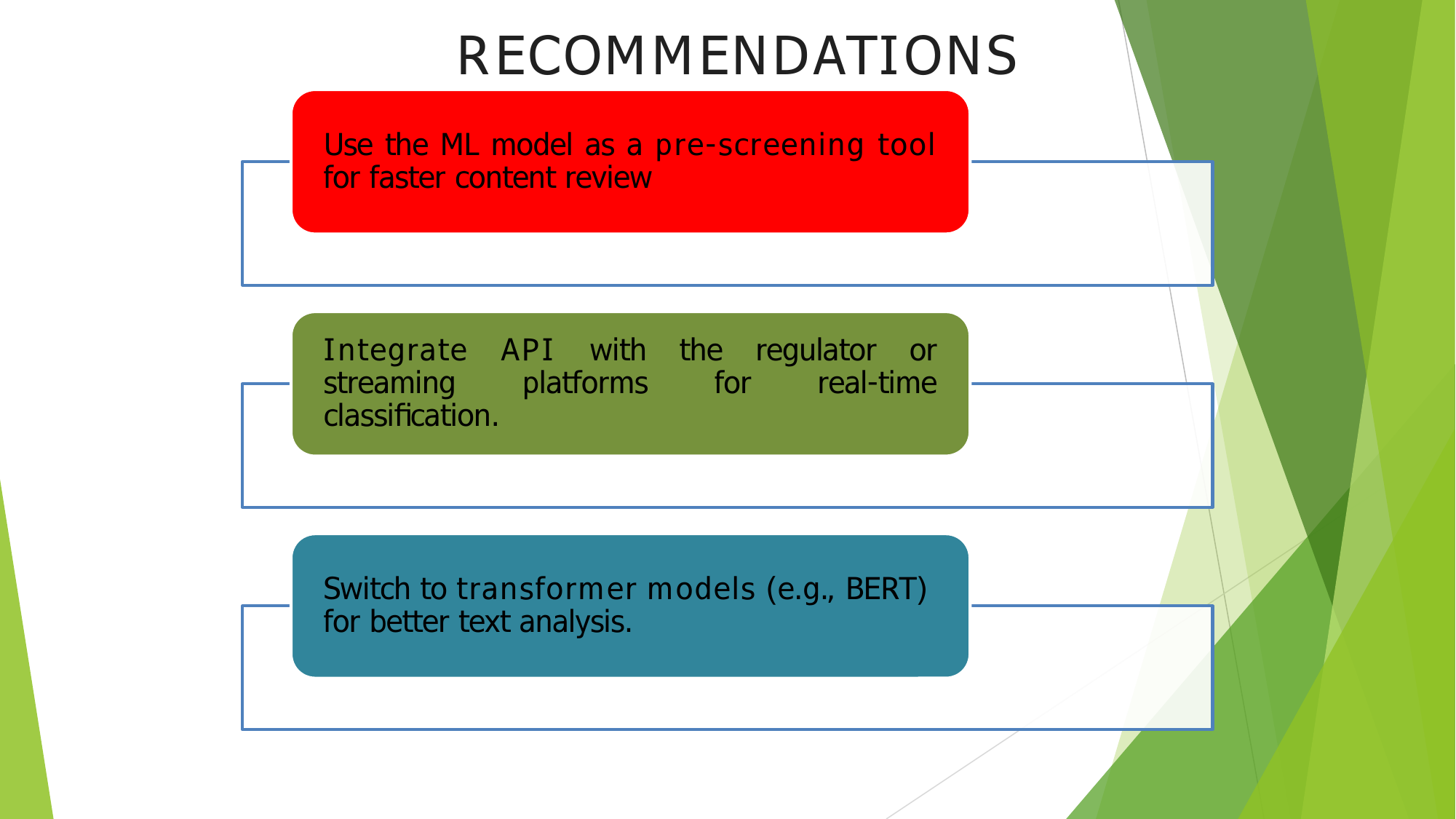

# RECOMMENDATIONS

Use the ML model as a pre-screening tool for faster content review

Integrate API with the regulator or streaming platforms for real-time classification.

Switch to transformer models (e.g., BERT) for better text analysis.